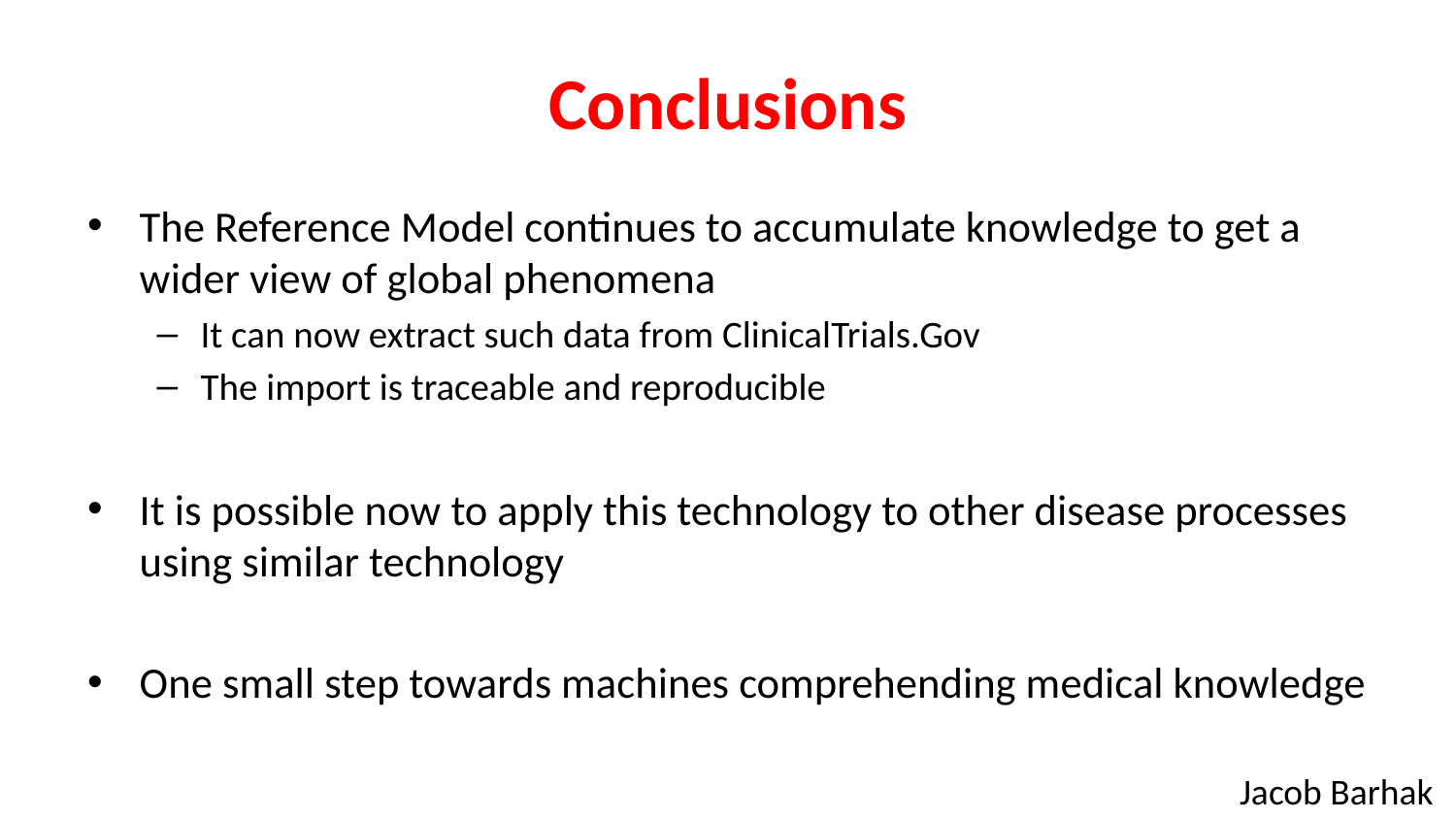

# Conclusions
The Reference Model continues to accumulate knowledge to get a wider view of global phenomena
It can now extract such data from ClinicalTrials.Gov
The import is traceable and reproducible

It is possible now to apply this technology to other disease processes using similar technology

One small step towards machines comprehending medical knowledge